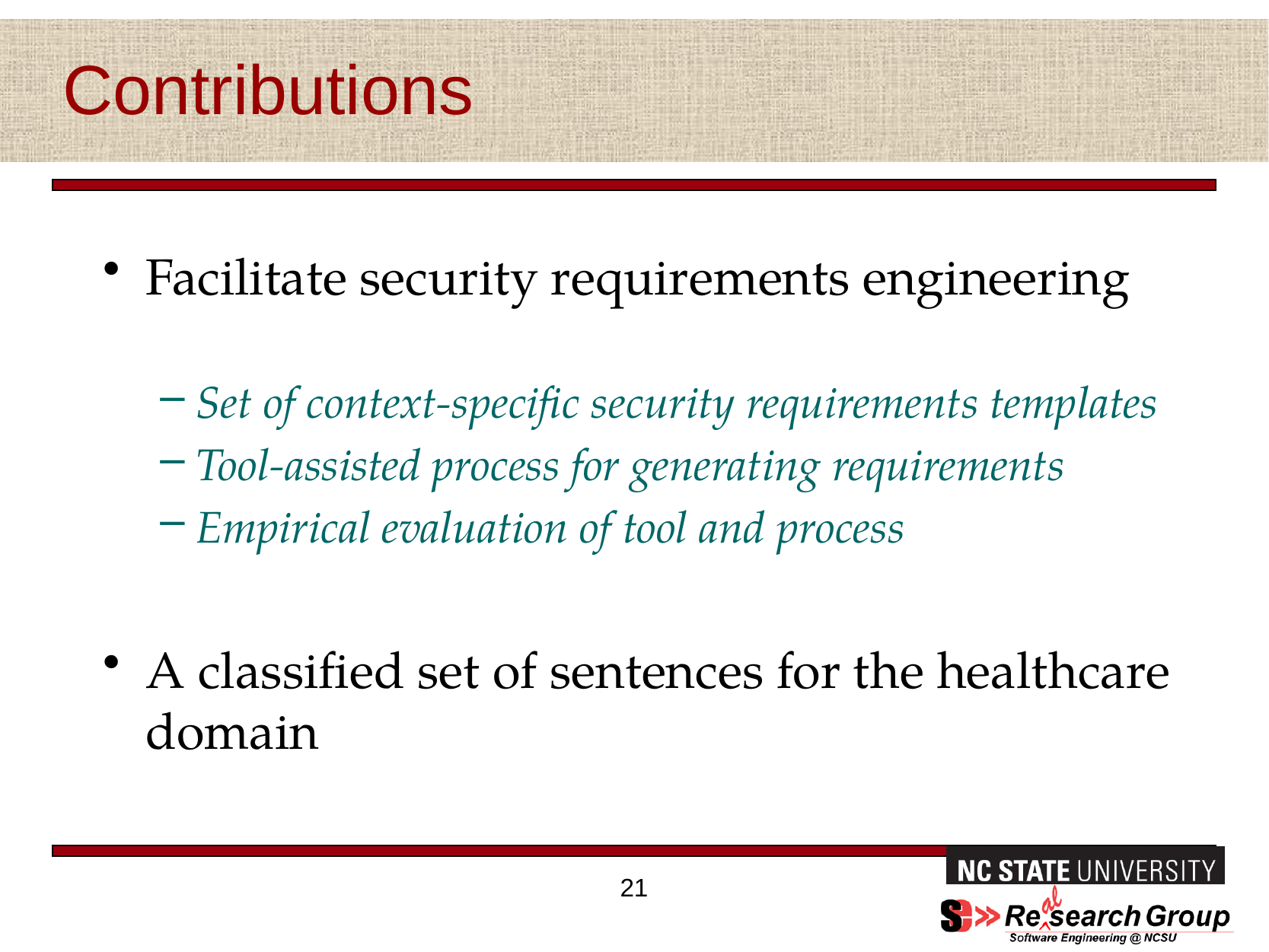

# Contributions
Facilitate security requirements engineering

Set of context-specific security requirements templates
Tool-assisted process for generating requirements
Empirical evaluation of tool and process

A classified set of sentences for the healthcare domain
21